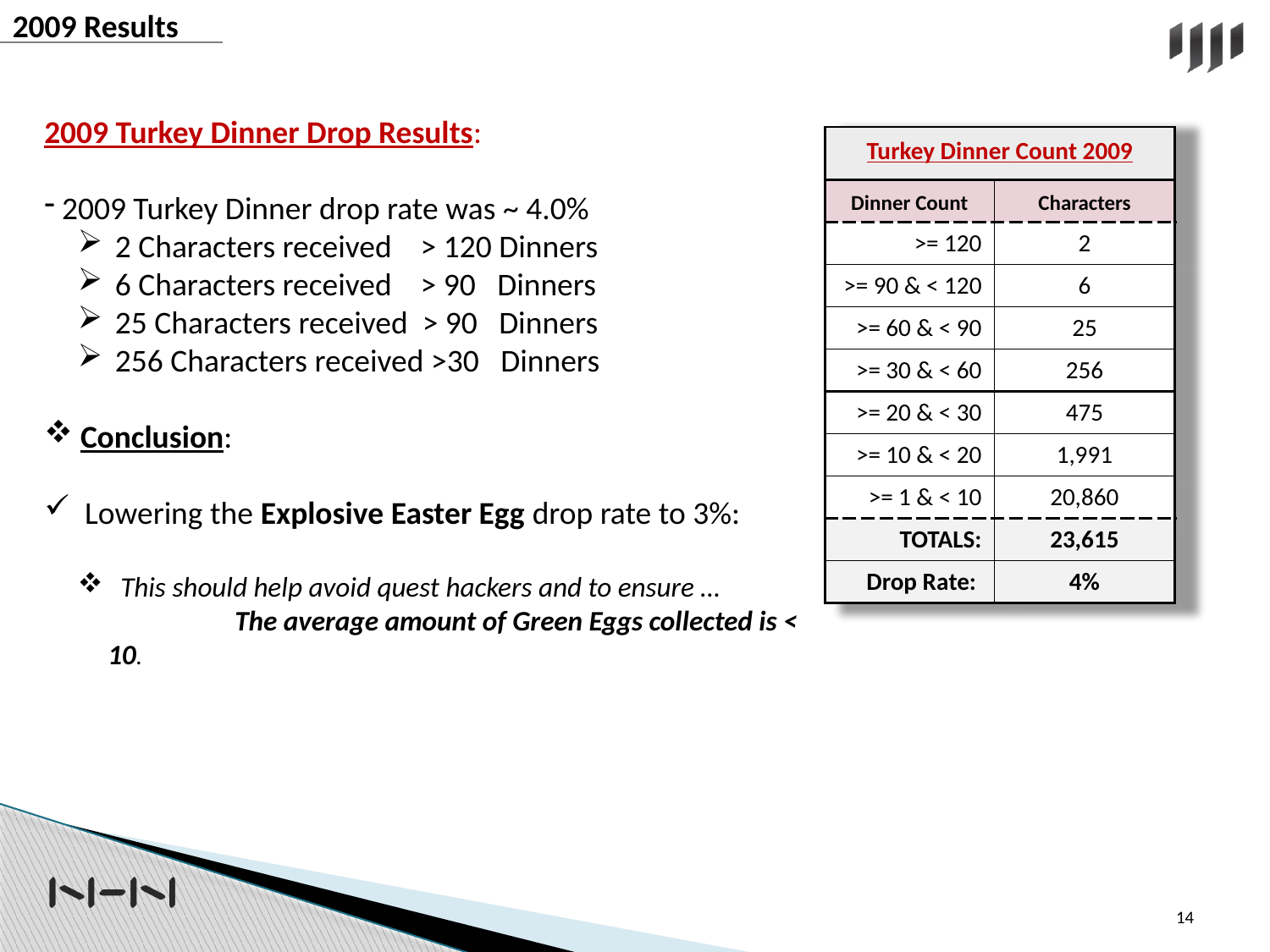

2009 Results
2009 Turkey Dinner Drop Results:

 2009 Turkey Dinner drop rate was ~ 4.0%
 2 Characters received    > 120 Dinners
 6 Characters received    > 90   Dinners
 25 Characters received  > 90   Dinners
 256 Characters received >30   Dinners

 Conclusion:

  Lowering the Explosive Easter Egg drop rate to 3%:

  This should help avoid quest hackers and to ensure …
	The average amount of Green Eggs collected is < 10.
| Turkey Dinner Count 2009 |  |
| --- | --- |
| Dinner Count | Characters |
| >= 120 | 2 |
| >= 90 & < 120 | 6 |
| >= 60 & < 90 | 25 |
| >= 30 & < 60 | 256 |
| >= 20 & < 30 | 475 |
| >= 10 & < 20 | 1,991 |
| >= 1 & < 10 | 20,860 |
| TOTALS: | 23,615 |
| Drop Rate: | 4% |
14